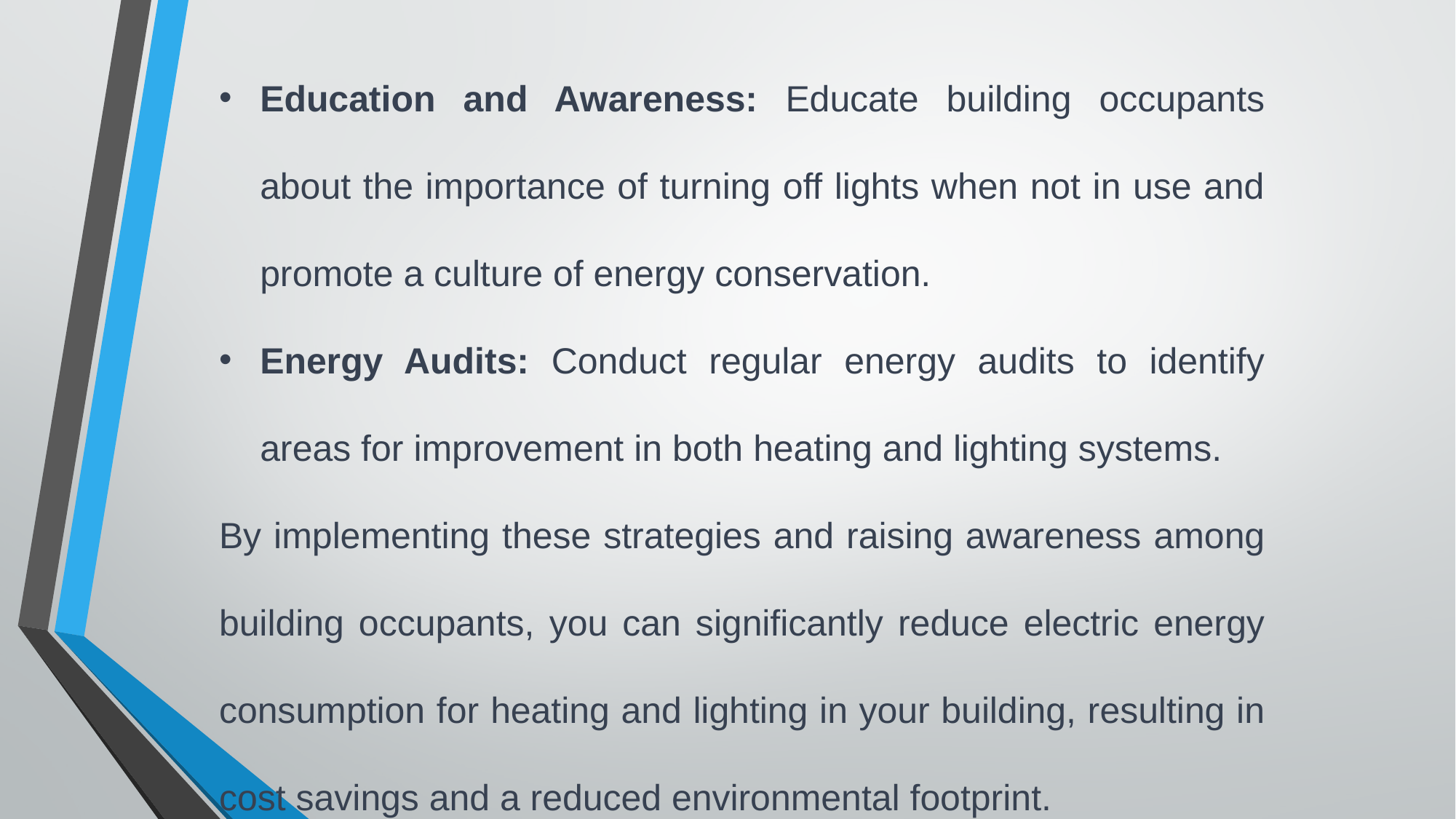

Education and Awareness: Educate building occupants about the importance of turning off lights when not in use and promote a culture of energy conservation.
Energy Audits: Conduct regular energy audits to identify areas for improvement in both heating and lighting systems.
By implementing these strategies and raising awareness among building occupants, you can significantly reduce electric energy consumption for heating and lighting in your building, resulting in cost savings and a reduced environmental footprint.